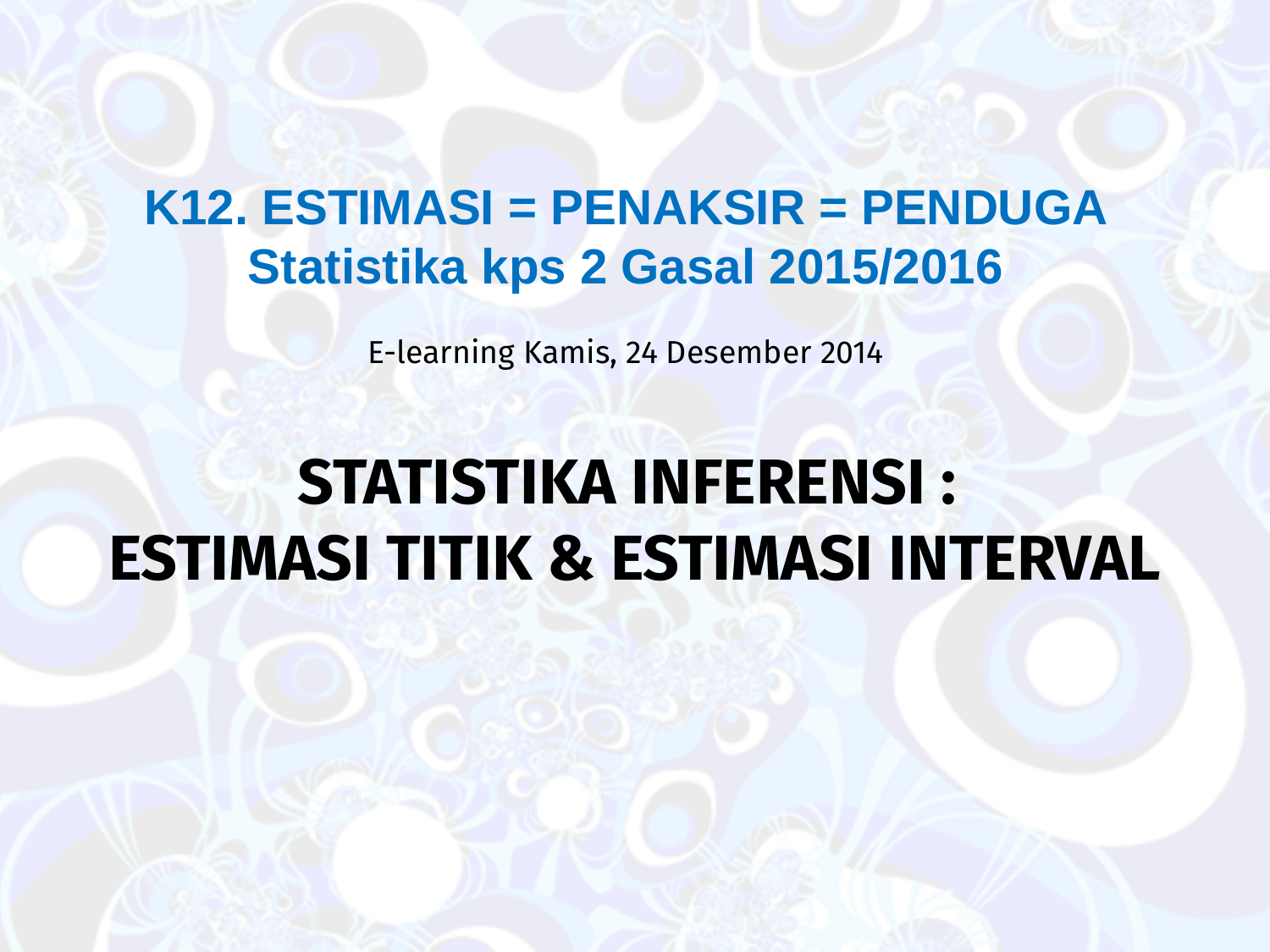

K12. ESTIMASI = PENAKSIR = PENDUGA
Statistika kps 2 Gasal 2015/2016

E-learning Kamis, 24 Desember 2014
# Statistika Inferensi : Estimasi Titik & Estimasi Interval